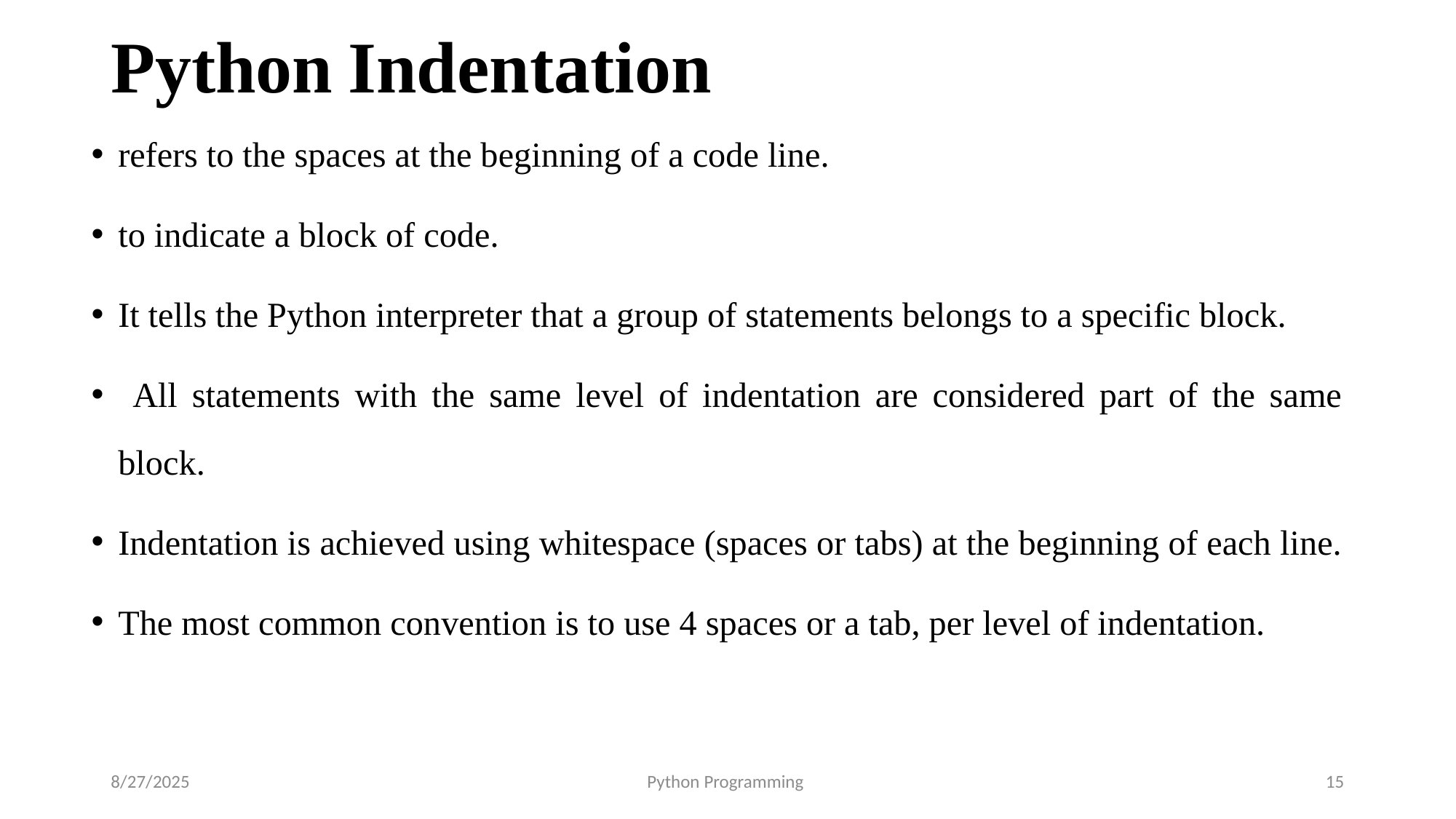

# Python Indentation
refers to the spaces at the beginning of a code line.
to indicate a block of code.
It tells the Python interpreter that a group of statements belongs to a specific block.
 All statements with the same level of indentation are considered part of the same block.
Indentation is achieved using whitespace (spaces or tabs) at the beginning of each line.
The most common convention is to use 4 spaces or a tab, per level of indentation.
8/27/2025
Python Programming
15